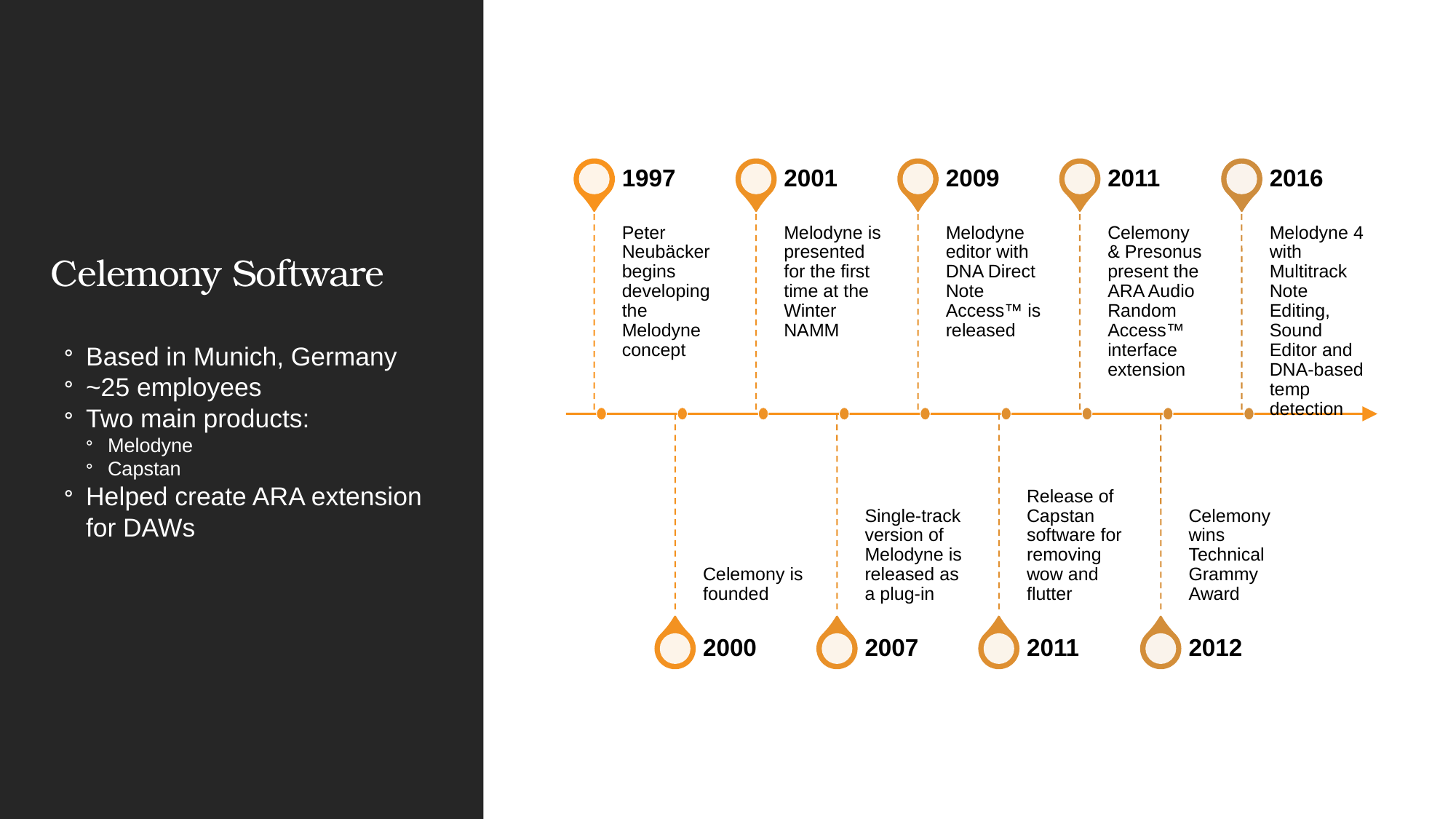

Peter Neubäcker begins developing the Melodyne concept
1997
Celemony is founded
2000
Melodyne is presented for the first time at the Winter NAMM
2001
Single-track version of Melodyne is released as a plug-in
2007
Melodyne editor with DNA Direct Note Access™ is released
2009
Release of Capstan software for removing wow and flutter
2011
Celemony & Presonus present the ARA Audio Random Access™ interface extension
2011
Celemony wins Technical Grammy Award
2012
Melodyne 4 with Multitrack Note Editing, Sound Editor and DNA-based temp detection
2016
# Celemony Software
Based in Munich, Germany
~25 employees
Two main products:
Melodyne
Capstan
Helped create ARA extension for DAWs